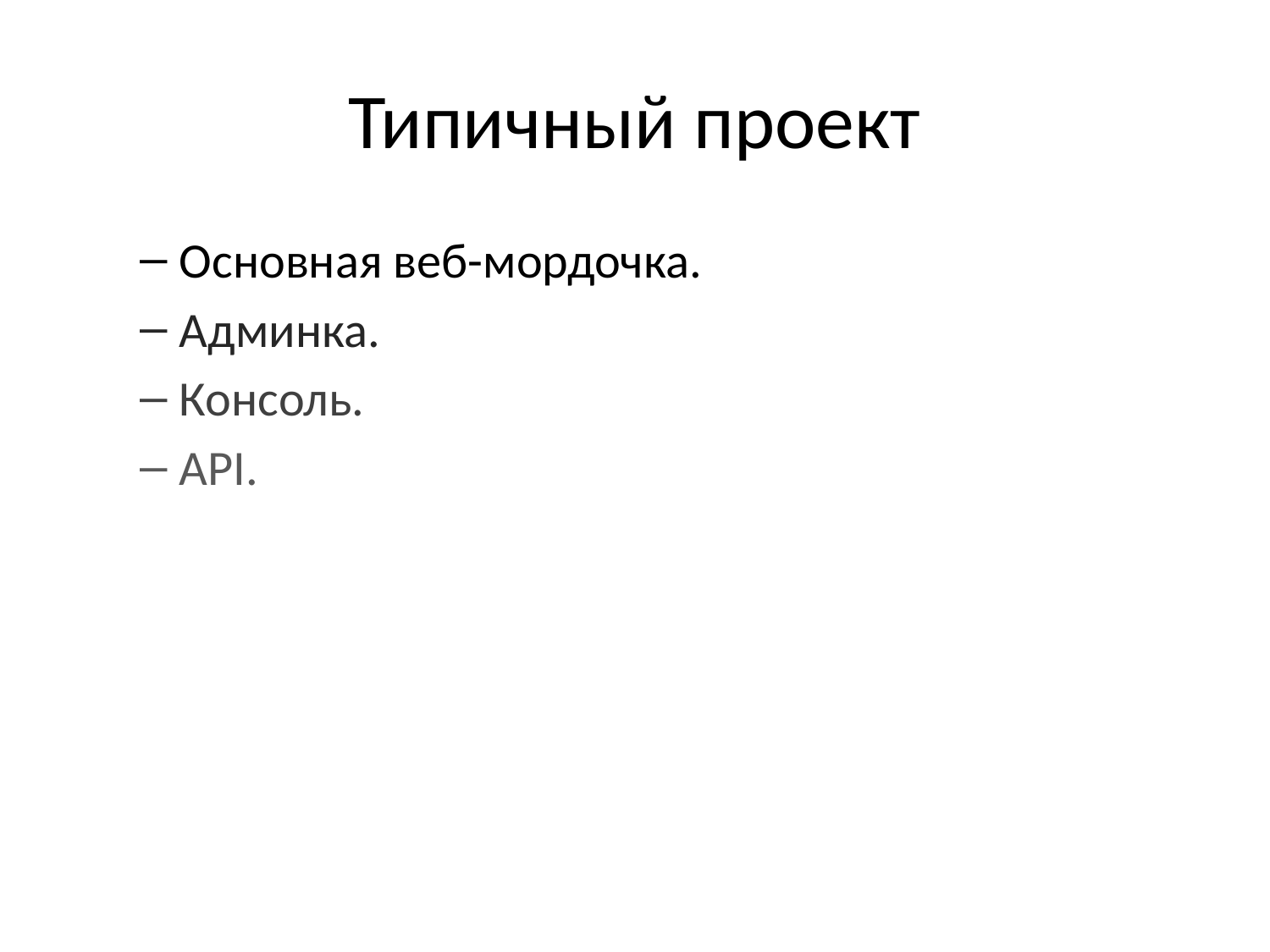

# Типичный проект
Основная веб-мордочка.
Админка.
Консоль.
API.